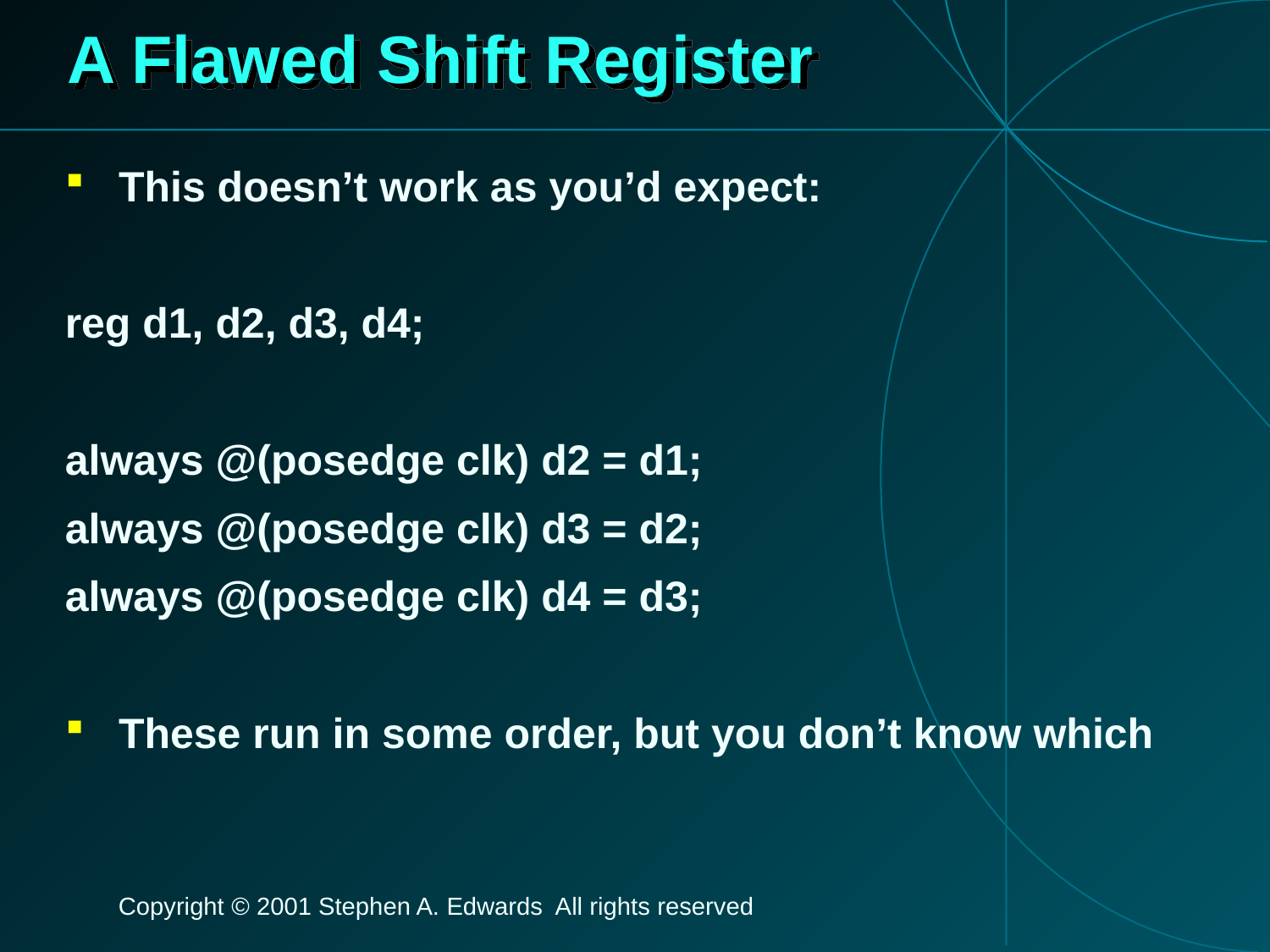

# A Flawed Shift Register
This doesn’t work as you’d expect:

reg d1, d2, d3, d4;

always @(posedge clk) d2 = d1;
always @(posedge clk) d3 = d2;
always @(posedge clk) d4 = d3;

These run in some order, but you don’t know which